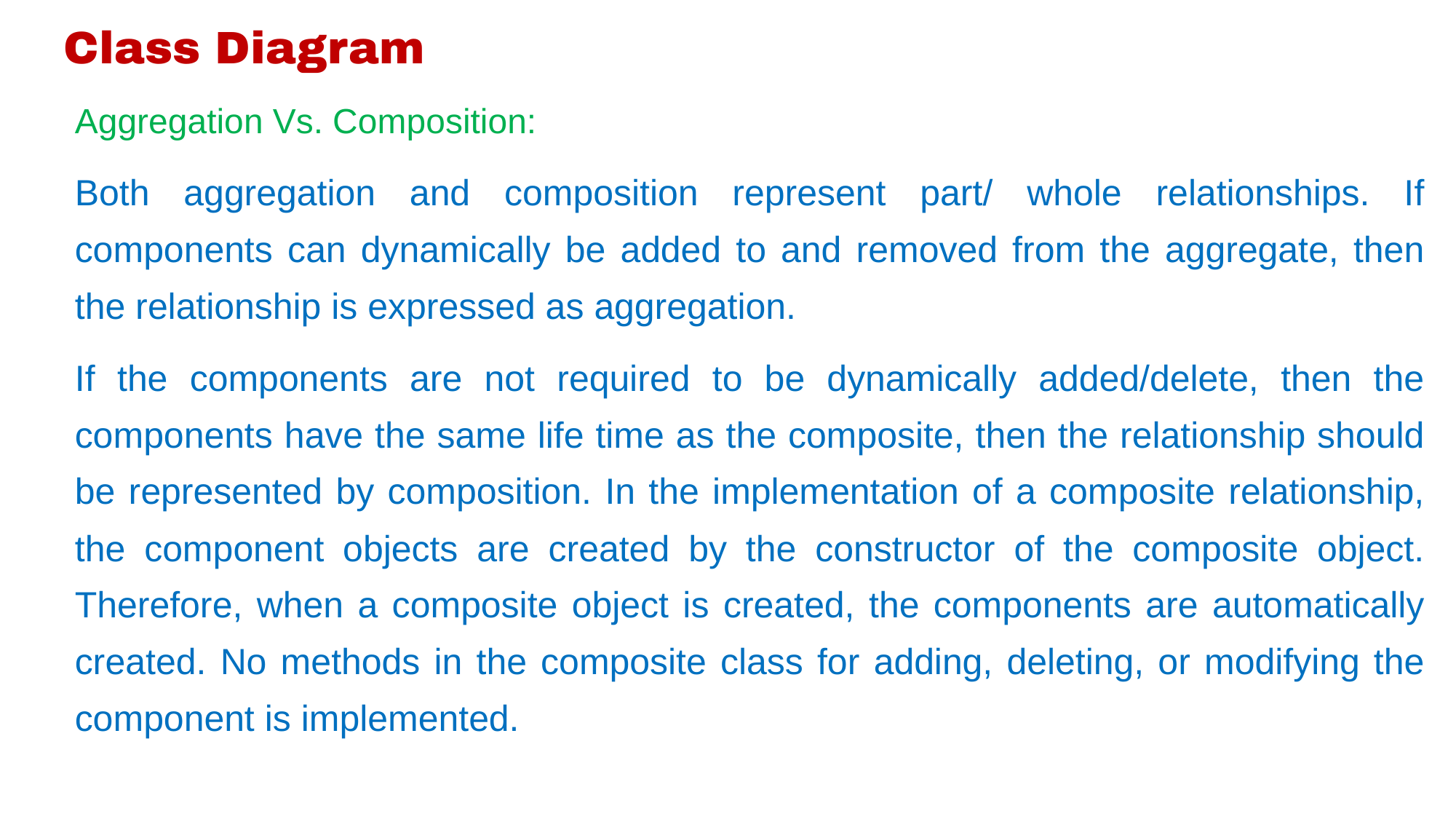

# Class Diagram
Aggregation Vs. Composition:
Both aggregation and composition represent part/ whole relationships. If components can dynamically be added to and removed from the aggregate, then the relationship is expressed as aggregation.
If the components are not required to be dynamically added/delete, then the components have the same life time as the composite, then the relationship should be represented by composition. In the implementation of a composite relationship, the component objects are created by the constructor of the composite object. Therefore, when a composite object is created, the components are automatically created. No methods in the composite class for adding, deleting, or modifying the component is implemented.